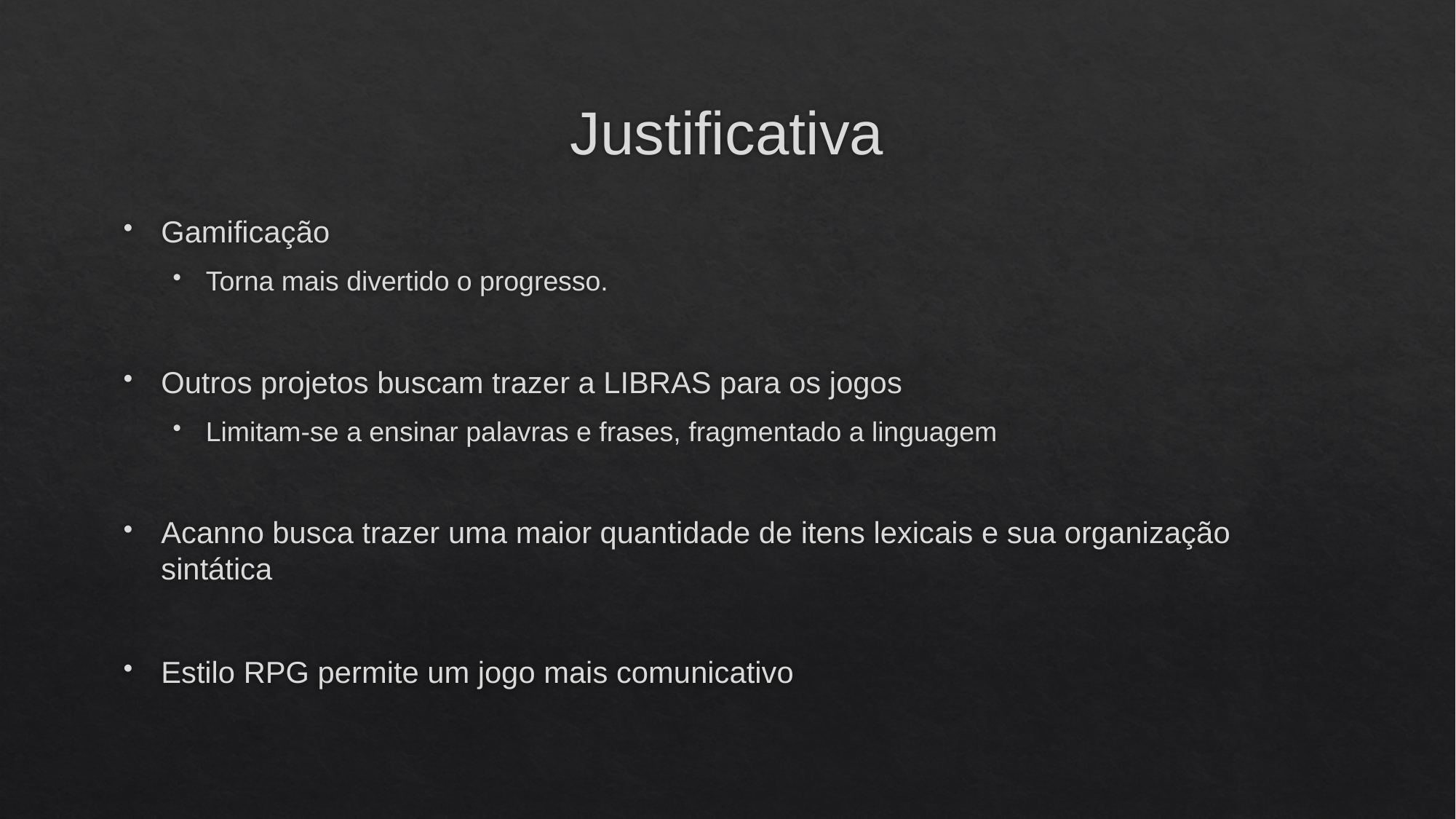

# Justificativa
Gamificação
Torna mais divertido o progresso.

Outros projetos buscam trazer a LIBRAS para os jogos
Limitam-se a ensinar palavras e frases, fragmentado a linguagem

Acanno busca trazer uma maior quantidade de itens lexicais e sua organização sintática

Estilo RPG permite um jogo mais comunicativo